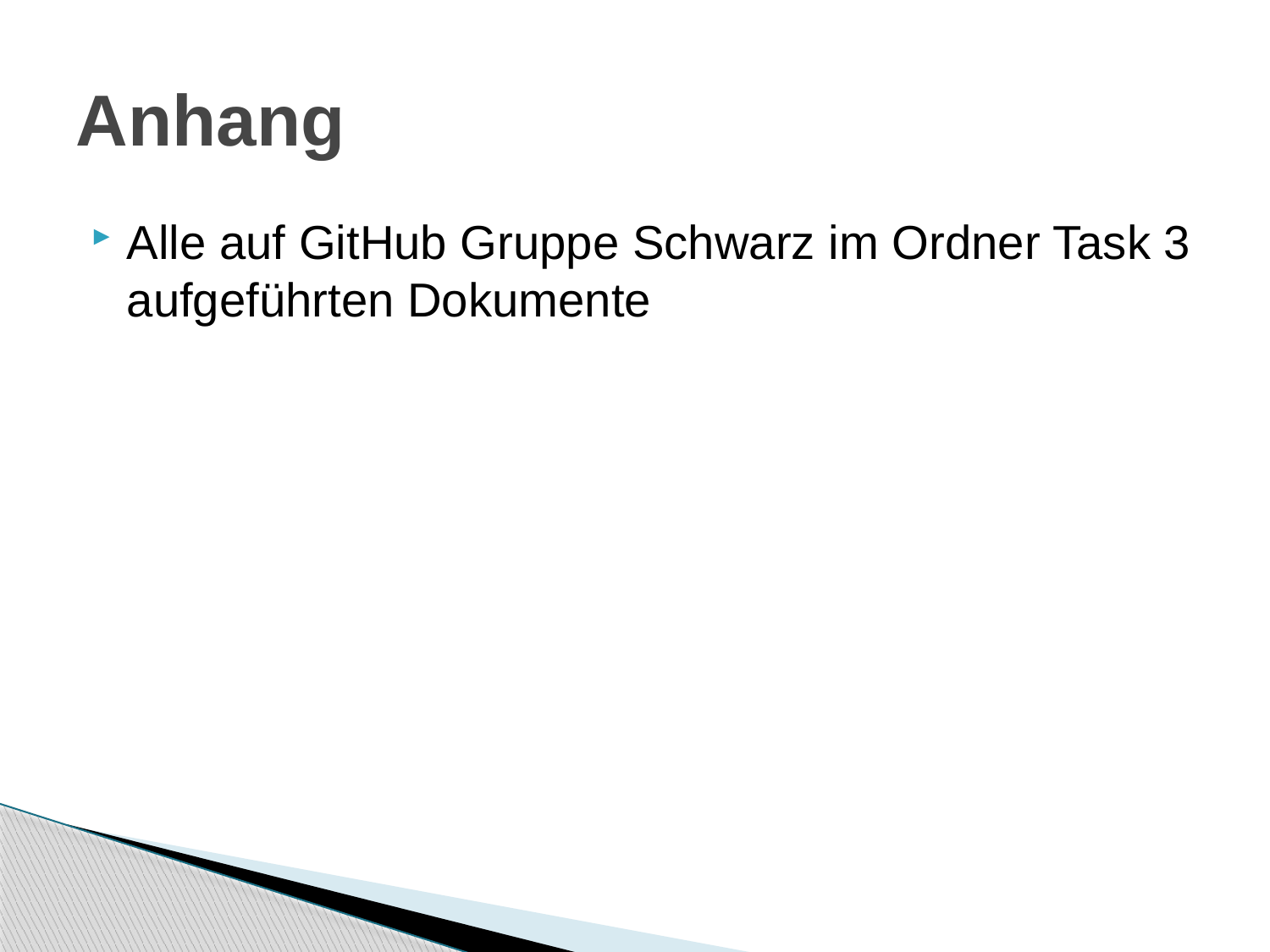

# Anhang
Alle auf GitHub Gruppe Schwarz im Ordner Task 3 aufgeführten Dokumente